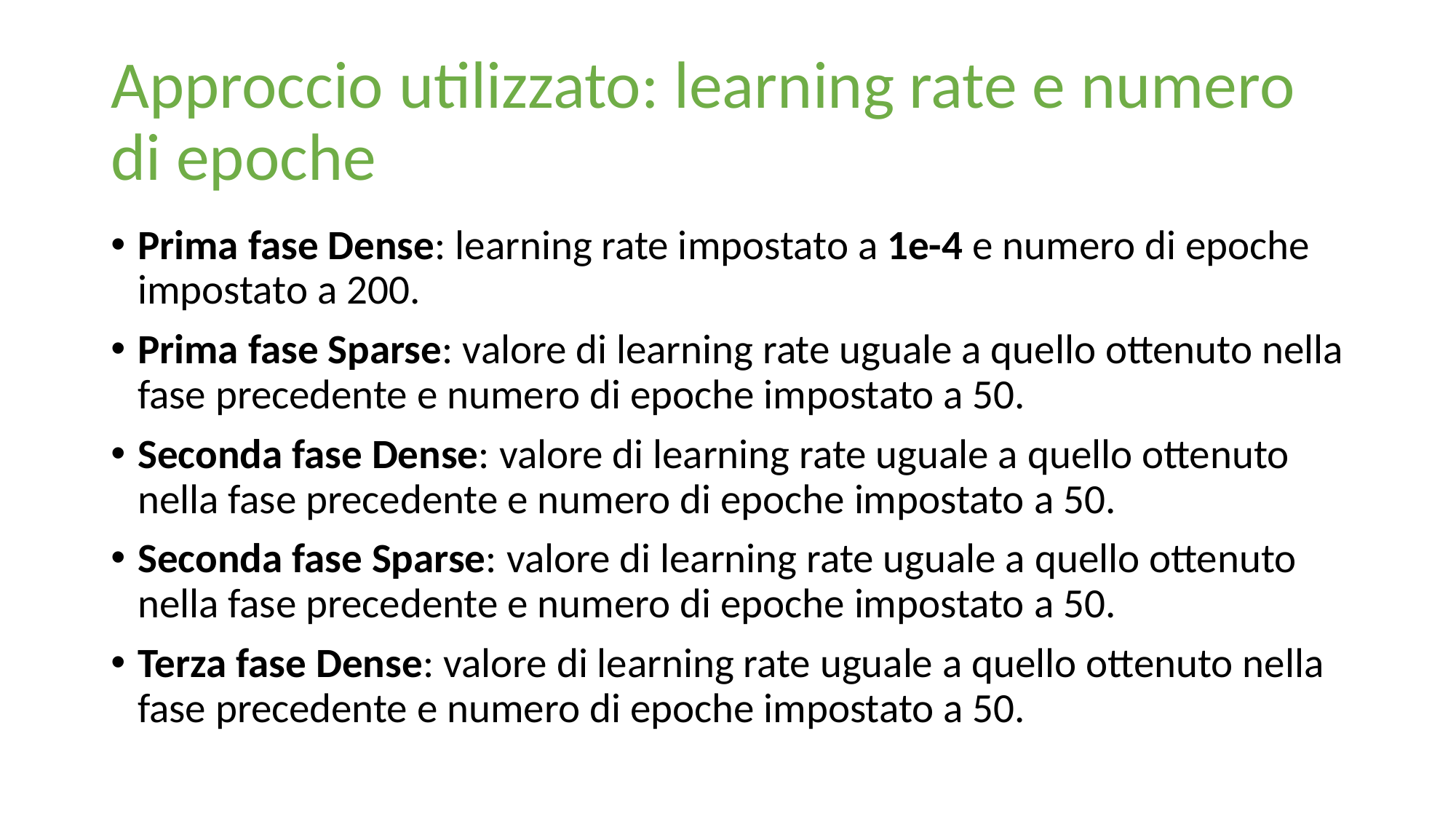

# Approccio utilizzato: learning rate e numero di epoche
Prima fase Dense: learning rate impostato a 1e-4 e numero di epoche impostato a 200.
Prima fase Sparse: valore di learning rate uguale a quello ottenuto nella fase precedente e numero di epoche impostato a 50.
Seconda fase Dense: valore di learning rate uguale a quello ottenuto nella fase precedente e numero di epoche impostato a 50.
Seconda fase Sparse: valore di learning rate uguale a quello ottenuto nella fase precedente e numero di epoche impostato a 50.
Terza fase Dense: valore di learning rate uguale a quello ottenuto nella fase precedente e numero di epoche impostato a 50.